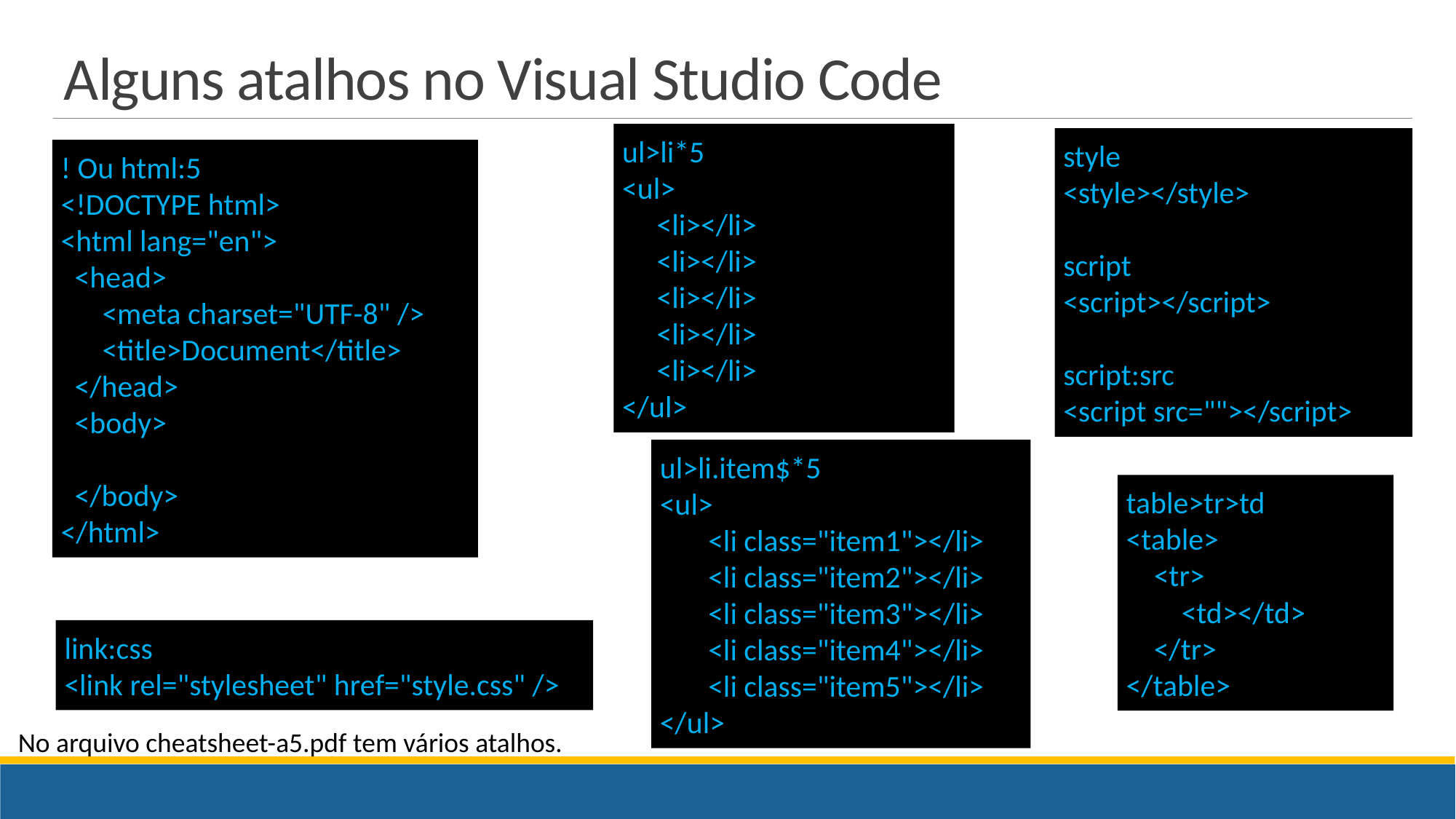

# Alguns atalhos no Visual Studio Code
ul>li*5
<ul>
     <li></li>
     <li></li>
     <li></li>
     <li></li>
     <li></li>
</ul>
style
<style></style>

script
<script></script>

script:src
<script src=""></script>
! Ou html:5
<!DOCTYPE html>
<html lang="en">
  <head>
      <meta charset="UTF-8" />
      <title>Document</title>
  </head>
  <body>

  </body>
</html>
ul>li.item$*5
<ul>
       <li class="item1"></li>
       <li class="item2"></li>
       <li class="item3"></li>
       <li class="item4"></li>
       <li class="item5"></li>
</ul>
table>tr>td
<table>
    <tr>
        <td></td>
    </tr>
</table>
link:css
<link rel="stylesheet" href="style.css" />
No arquivo cheatsheet-a5.pdf tem vários atalhos.